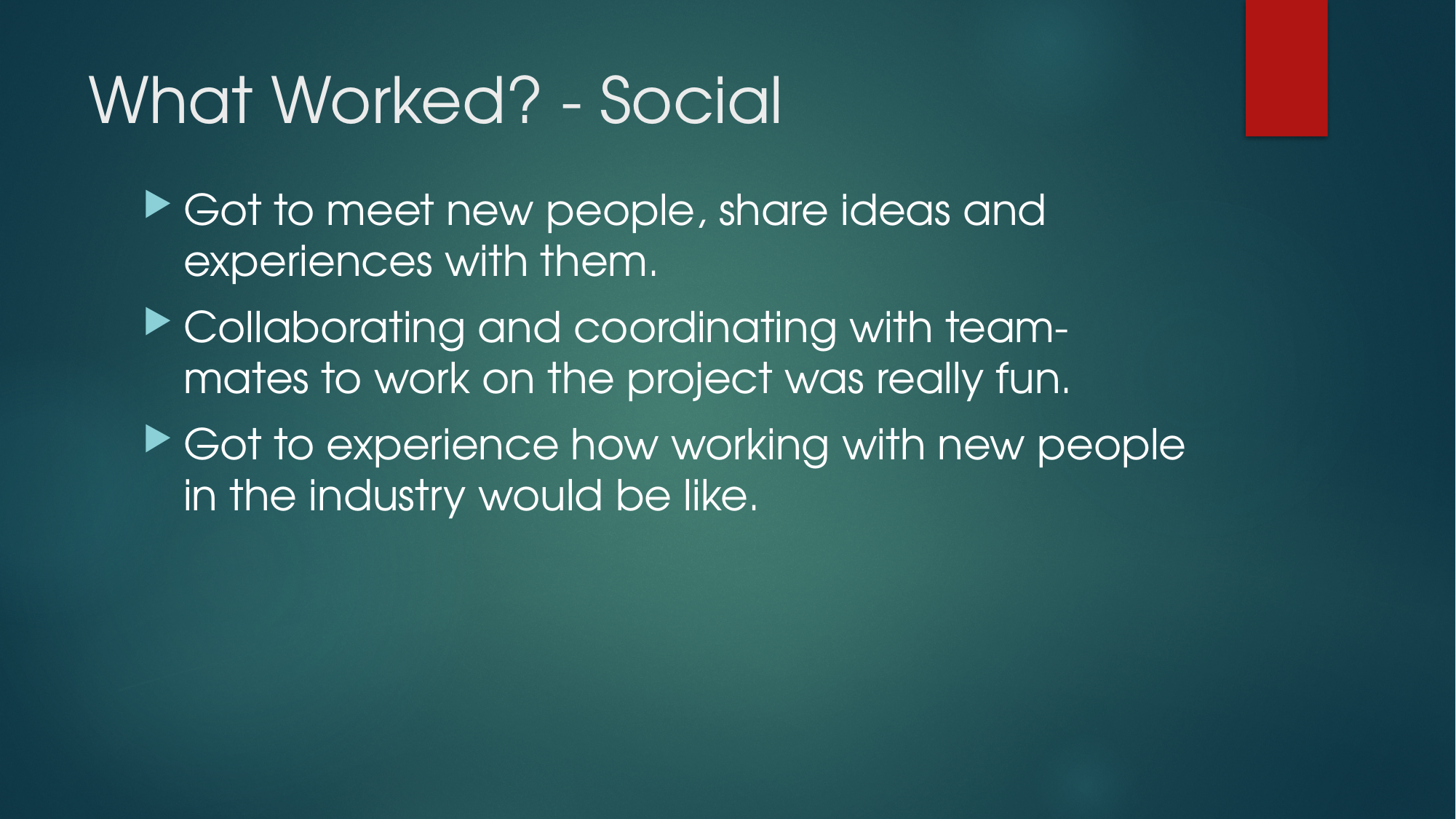

What Worked? - Social
Got to meet new people, share ideas and experiences with them.
Collaborating and coordinating with team-mates to work on the project was really fun.
Got to experience how working with new people in the industry would be like.